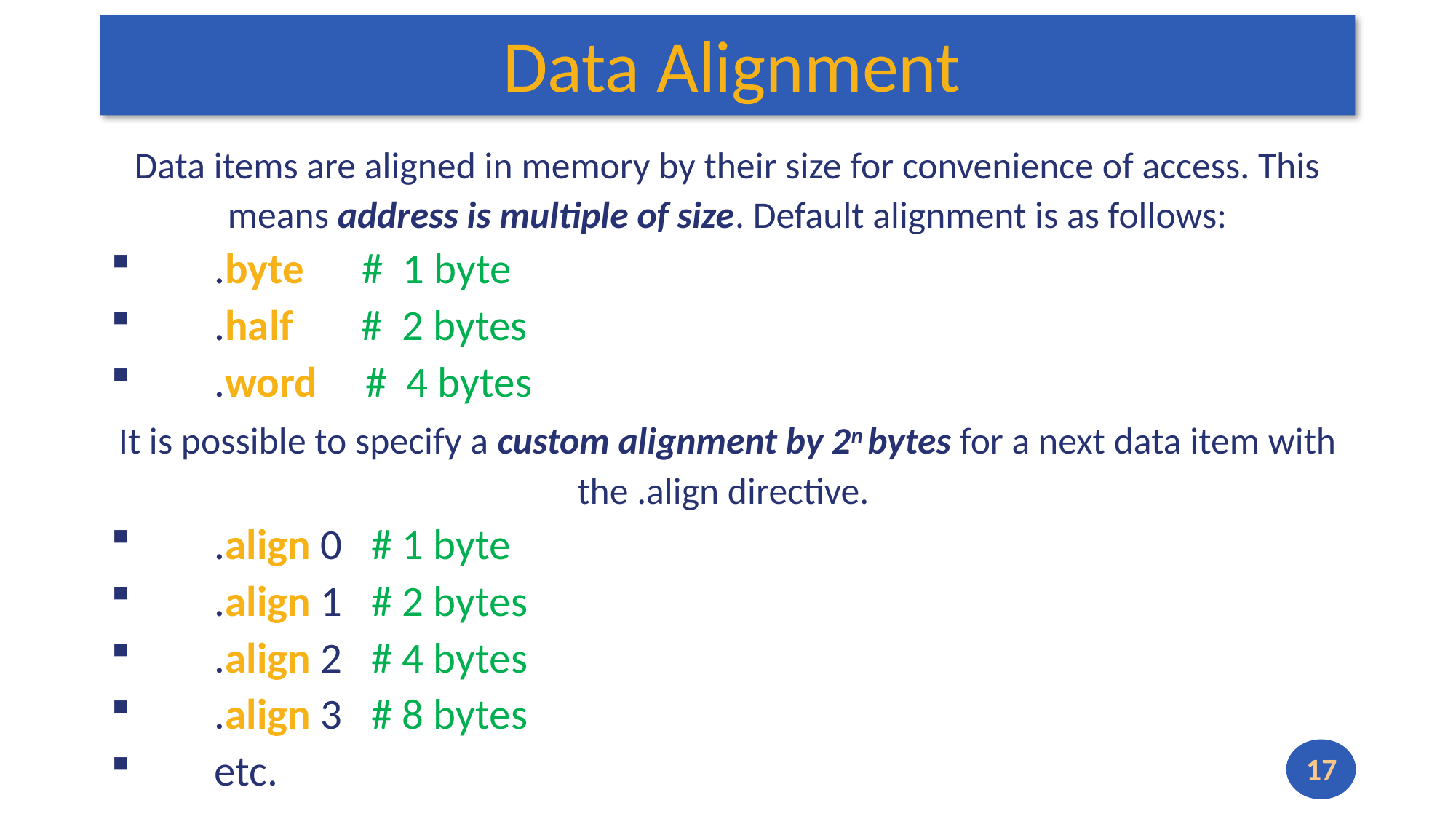

# Data Alignment
Data items are aligned in memory by their size for convenience of access. This means address is multiple of size. Default alignment is as follows:
.byte      #  1 byte
.half       #  2 bytes
.word     #  4 bytes
It is possible to specify a custom alignment by 2n bytes for a next data item with the .align directive.
.align 0   # 1 byte
.align 1   # 2 bytes
.align 2   # 4 bytes
.align 3   # 8 bytes
etc.
17